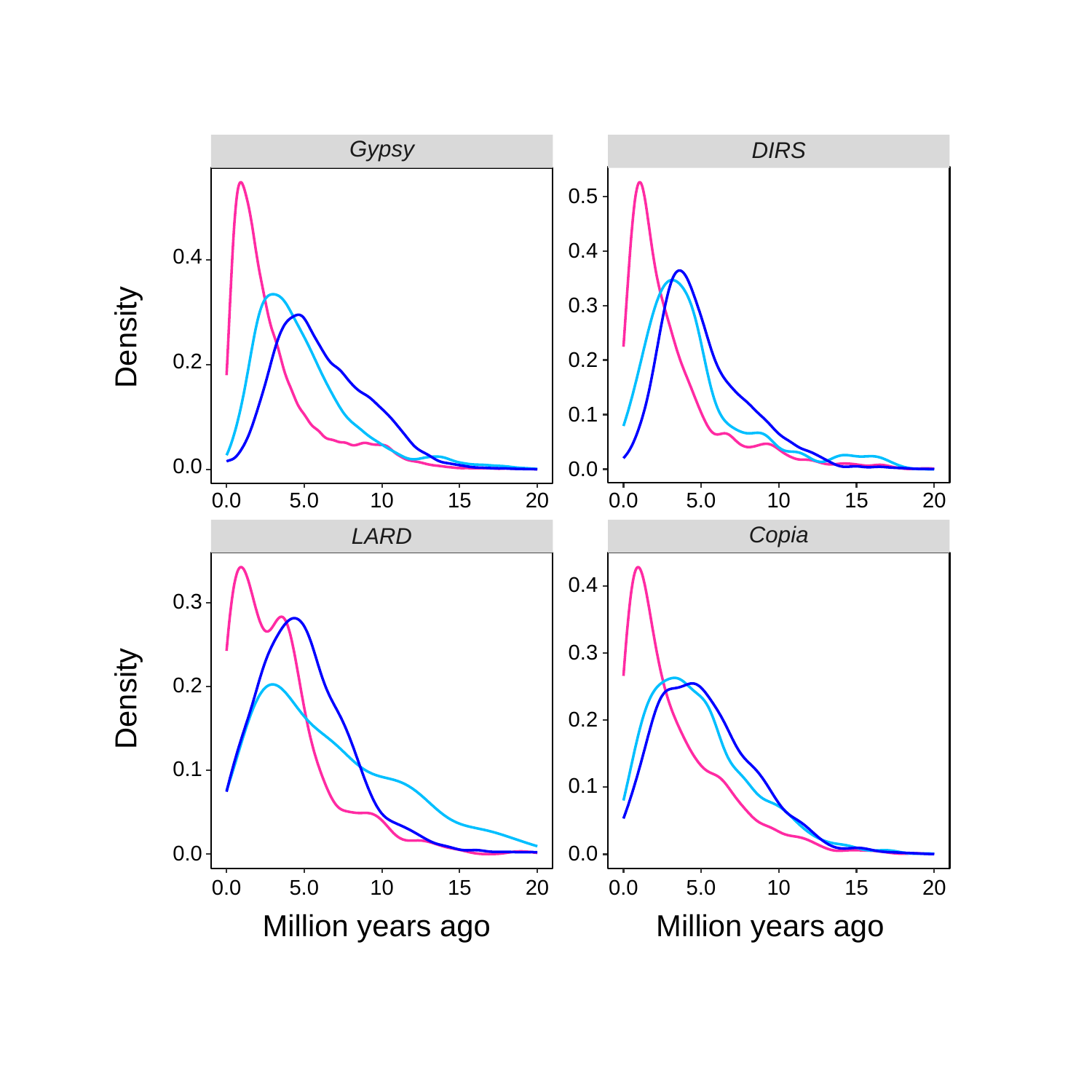

Gypsy
DIRS

0.5

0.4

0.4

0.3

Density
0.2

0.2

0.1

0.0
0.0

0.0
5.0
10
20
0.0
5.0
10
20
15
15

Copia
LARD

0.4

0.3

0.3

0.2

Density
0.2

0.1

0.1

0.0
0.0

0.0
5.0
10
20
0.0
5.0
10
20
15
15
Million years ago
Million years ago